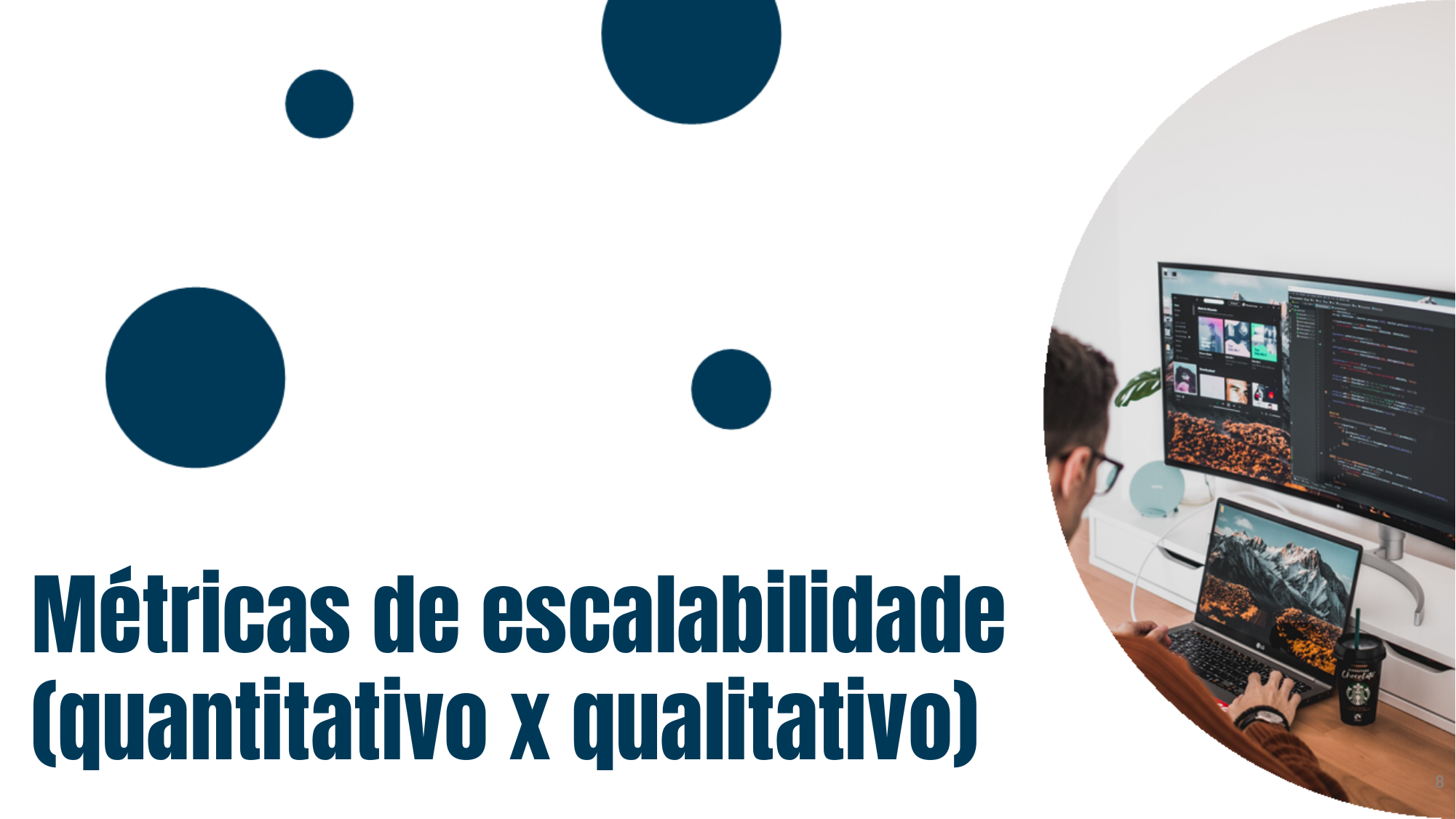

Métricas de escalabilidade (quantitativo x qualitativo)
8